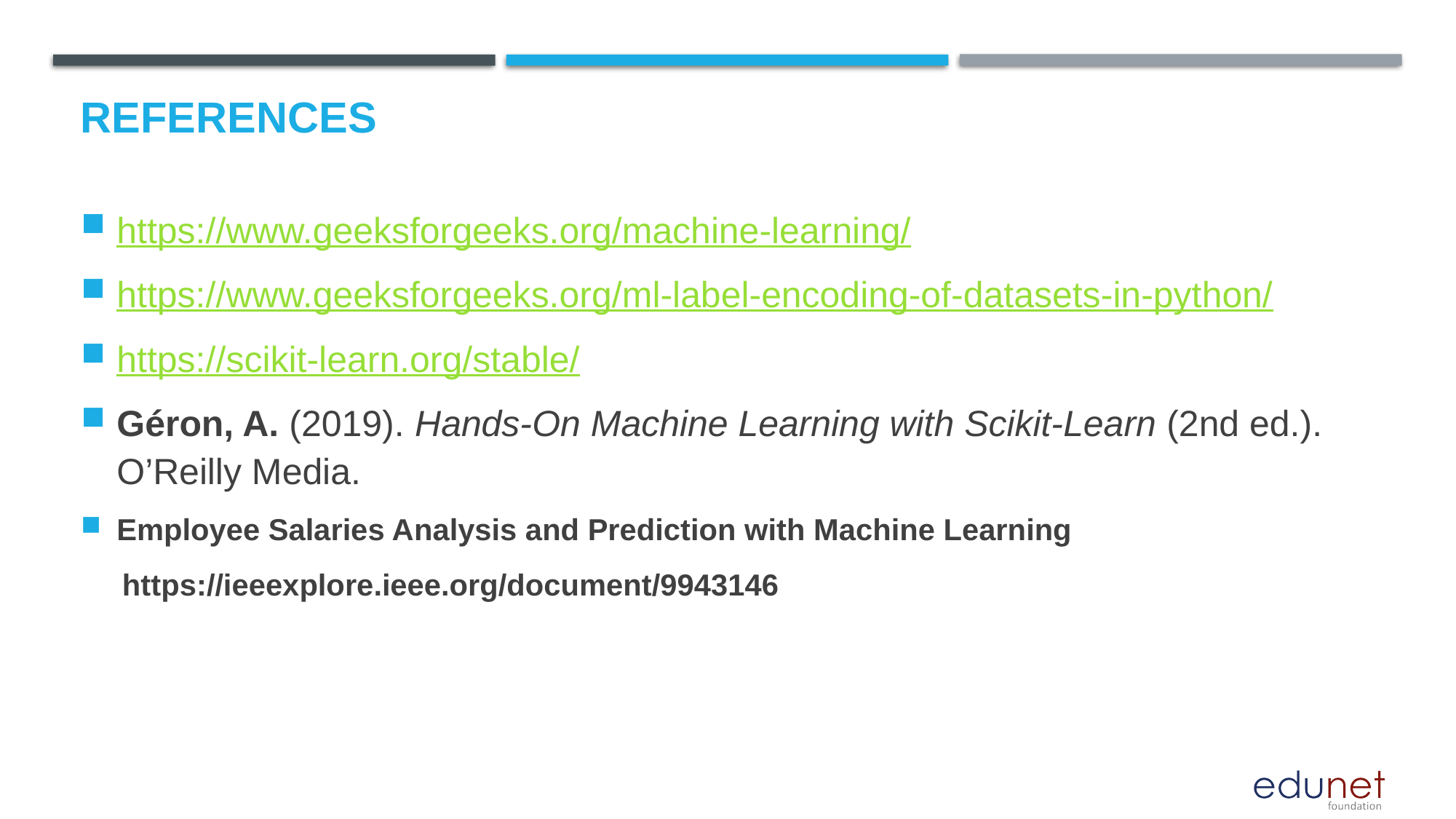

# References
https://www.geeksforgeeks.org/machine-learning/
https://www.geeksforgeeks.org/ml-label-encoding-of-datasets-in-python/
https://scikit-learn.org/stable/
Géron, A. (2019). Hands-On Machine Learning with Scikit-Learn (2nd ed.). O’Reilly Media.
Employee Salaries Analysis and Prediction with Machine Learning
     https://ieeexplore.ieee.org/document/9943146